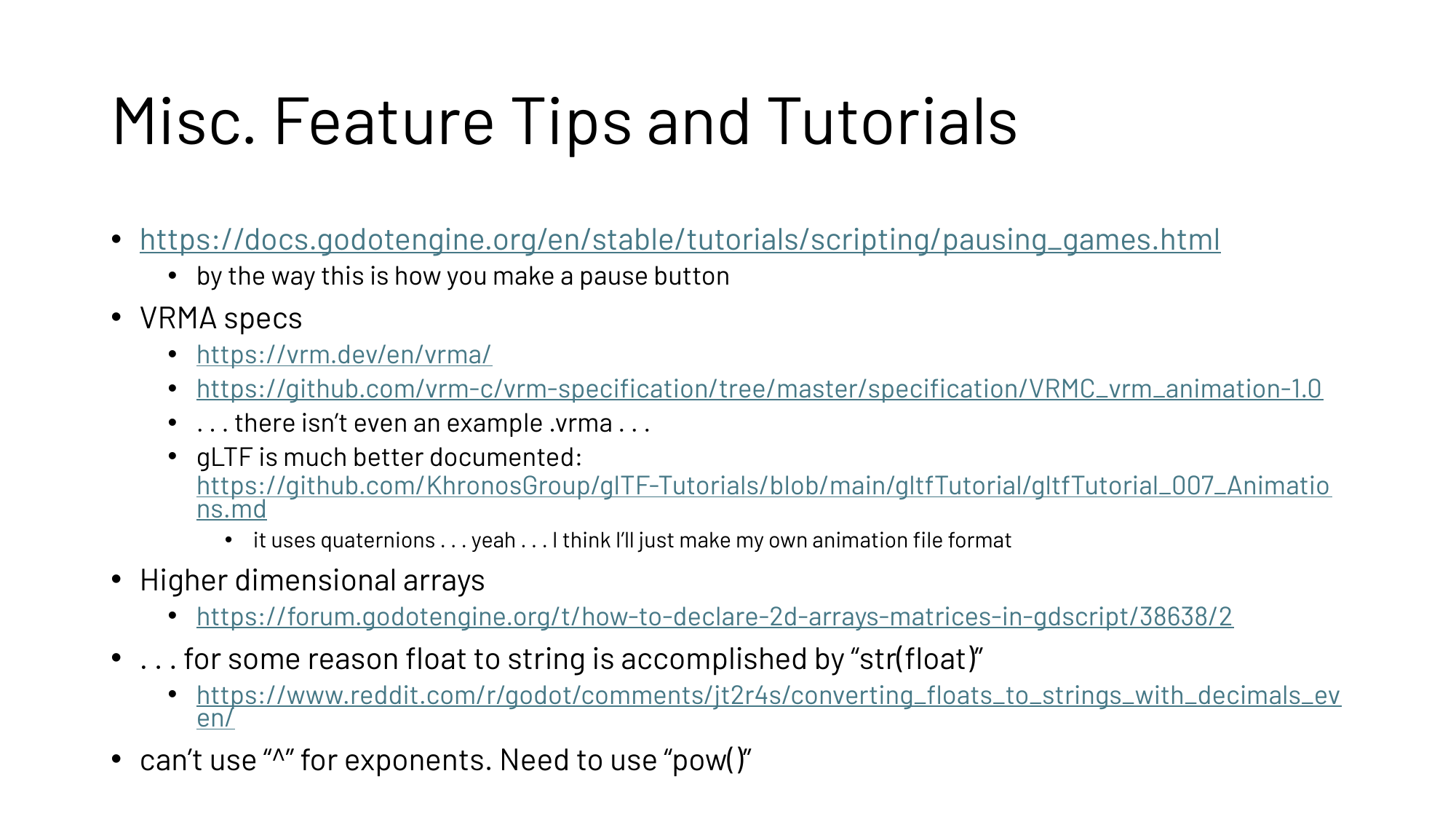

# Misc. Feature Tips and Tutorials
https://docs.godotengine.org/en/stable/tutorials/scripting/pausing_games.html
by the way this is how you make a pause button
VRMA specs
https://vrm.dev/en/vrma/
https://github.com/vrm-c/vrm-specification/tree/master/specification/VRMC_vrm_animation-1.0
. . . there isn’t even an example .vrma . . .
gLTF is much better documented: https://github.com/KhronosGroup/glTF-Tutorials/blob/main/gltfTutorial/gltfTutorial_007_Animations.md
it uses quaternions . . . yeah . . . I think I’ll just make my own animation file format
Higher dimensional arrays
https://forum.godotengine.org/t/how-to-declare-2d-arrays-matrices-in-gdscript/38638/2
. . . for some reason float to string is accomplished by “str(float)”
https://www.reddit.com/r/godot/comments/jt2r4s/converting_floats_to_strings_with_decimals_even/
can’t use “^” for exponents. Need to use “pow()”